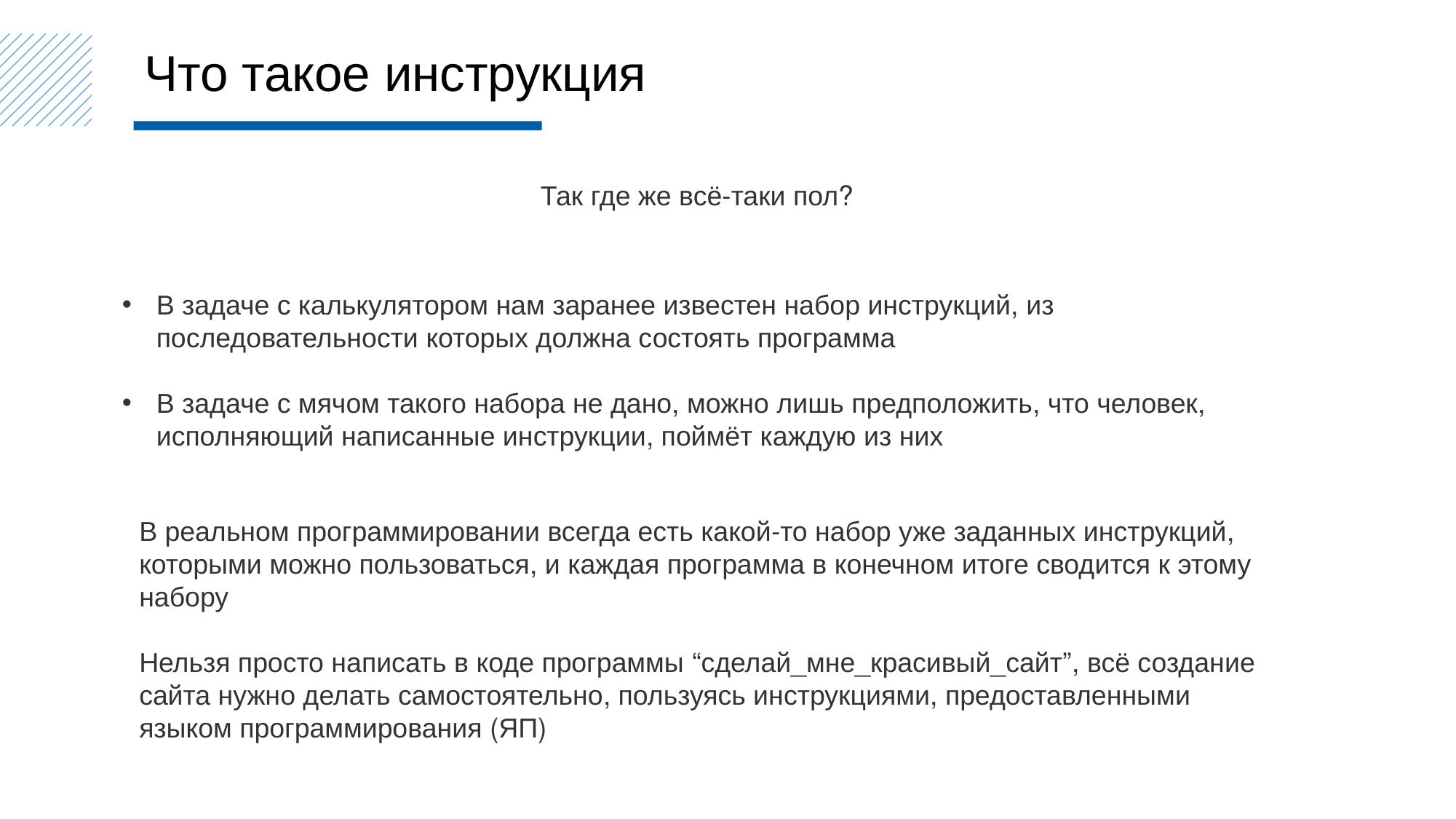

Что такое инструкция
Так где же всё-таки пол?
В задаче с калькулятором нам заранее известен набор инструкций, из последовательности которых должна состоять программа

В задаче с мячом такого набора не дано, можно лишь предположить, что человек, исполняющий написанные инструкции, поймёт каждую из них
В реальном программировании всегда есть какой-то набор уже заданных инструкций, которыми можно пользоваться, и каждая программа в конечном итоге сводится к этому набору
Нельзя просто написать в коде программы “сделай_мне_красивый_сайт”, всё создание сайта нужно делать самостоятельно, пользуясь инструкциями, предоставленными языком программирования (ЯП)